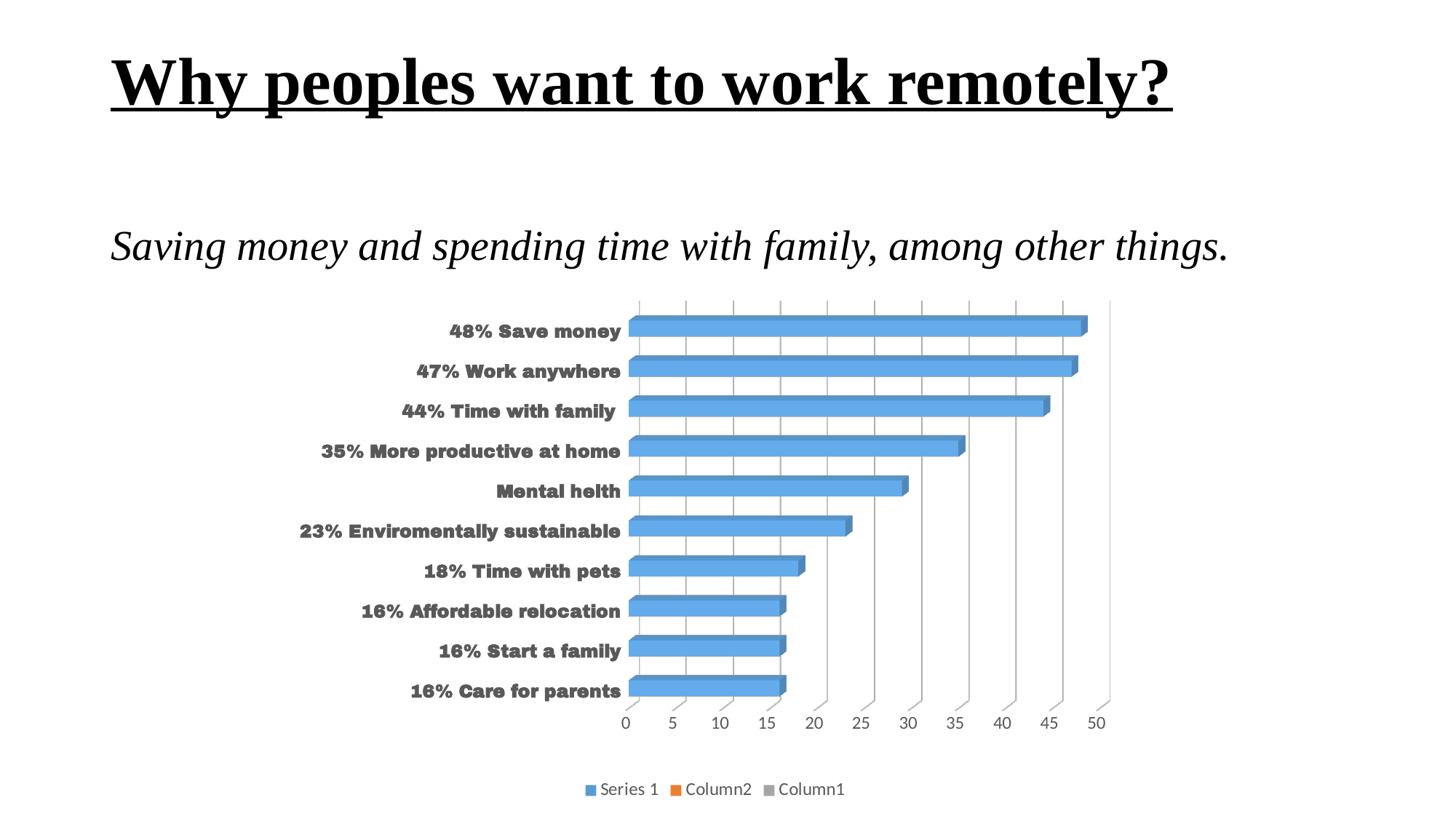

# Why peoples want to work remotely?
Saving money and spending time with family, among other things.

[unsupported chart]